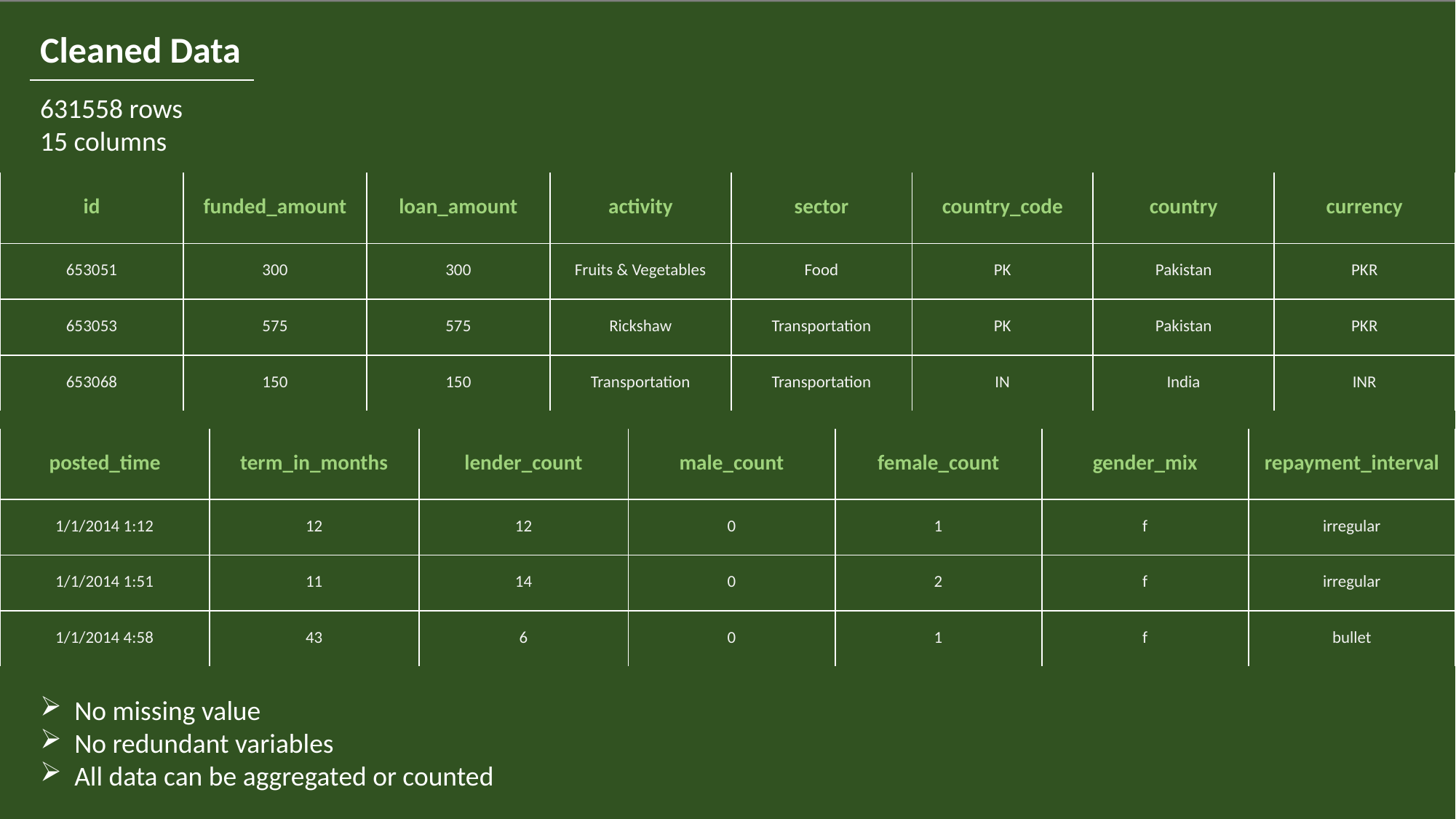

Cleaned Data
631558 rows
15 columns
| id | funded\_amount | loan\_amount | activity | sector | country\_code | country | currency |
| --- | --- | --- | --- | --- | --- | --- | --- |
| 653051 | 300 | 300 | Fruits & Vegetables | Food | PK | Pakistan | PKR |
| 653053 | 575 | 575 | Rickshaw | Transportation | PK | Pakistan | PKR |
| 653068 | 150 | 150 | Transportation | Transportation | IN | India | INR |
| posted\_time | term\_in\_months | lender\_count | male\_count | female\_count | gender\_mix | repayment\_interval |
| --- | --- | --- | --- | --- | --- | --- |
| 1/1/2014 1:12 | 12 | 12 | 0 | 1 | f | irregular |
| 1/1/2014 1:51 | 11 | 14 | 0 | 2 | f | irregular |
| 1/1/2014 4:58 | 43 | 6 | 0 | 1 | f | bullet |
No missing value
No redundant variables
All data can be aggregated or counted